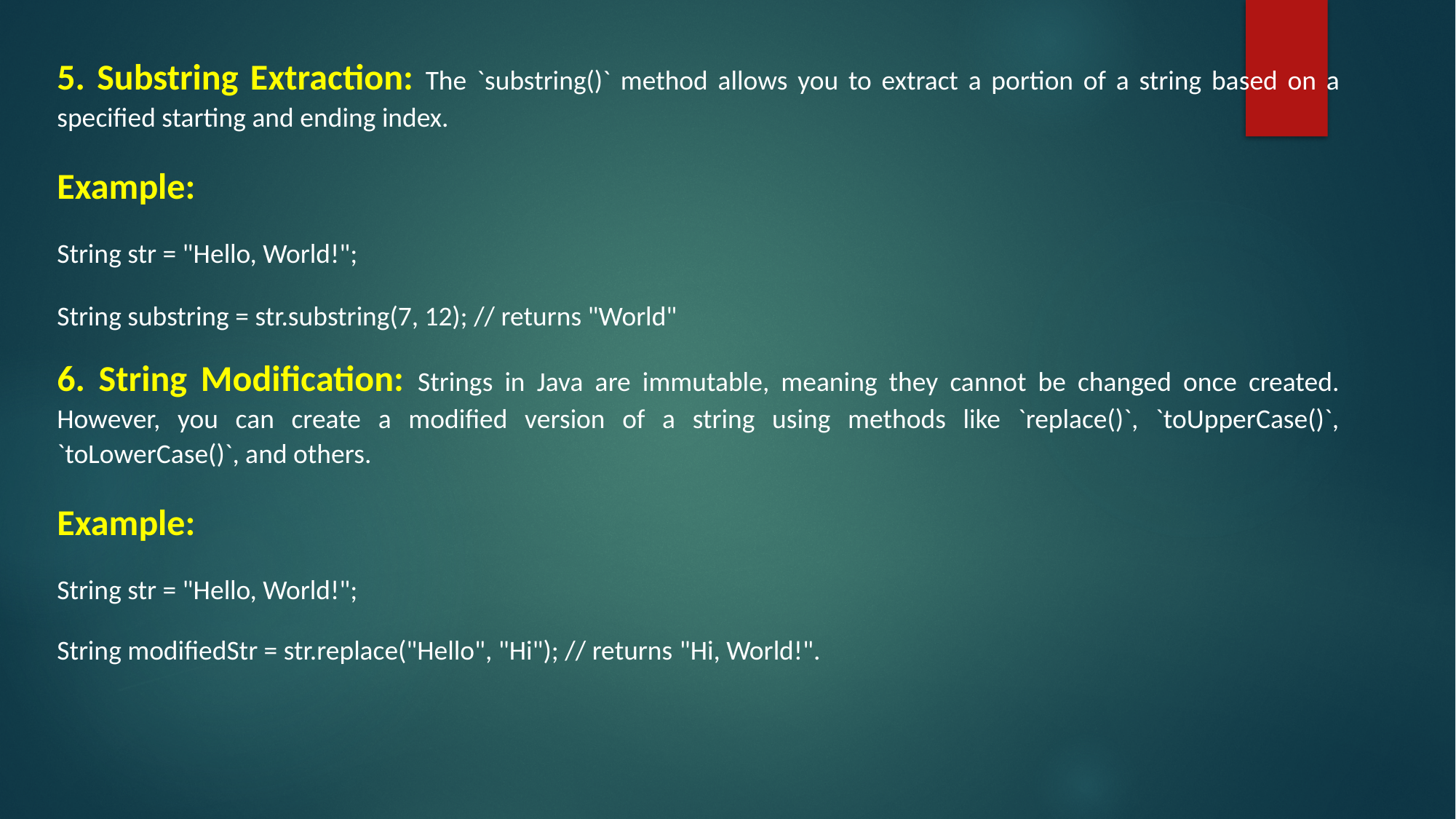

5. Substring Extraction: The `substring()` method allows you to extract a portion of a string based on a specified starting and ending index.
Example:
String str = "Hello, World!";
String substring = str.substring(7, 12); // returns "World"
6. String Modification: Strings in Java are immutable, meaning they cannot be changed once created. However, you can create a modified version of a string using methods like `replace()`, `toUpperCase()`, `toLowerCase()`, and others.
Example:
String str = "Hello, World!";
String modifiedStr = str.replace("Hello", "Hi"); // returns "Hi, World!".